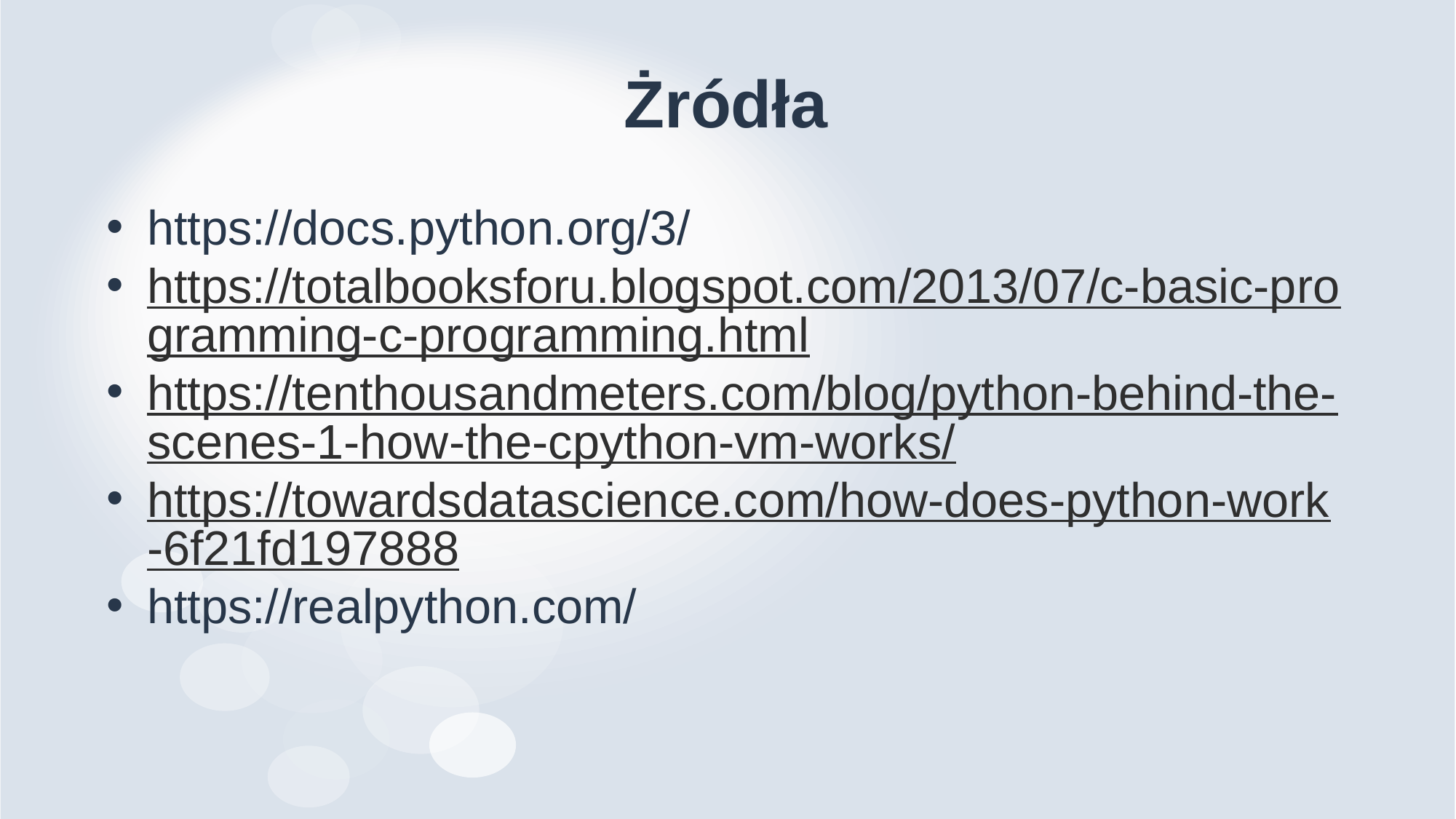

# Żródła
https://docs.python.org/3/
https://totalbooksforu.blogspot.com/2013/07/c-basic-programming-c-programming.html
https://tenthousandmeters.com/blog/python-behind-the-scenes-1-how-the-cpython-vm-works/
https://towardsdatascience.com/how-does-python-work-6f21fd197888
https://realpython.com/